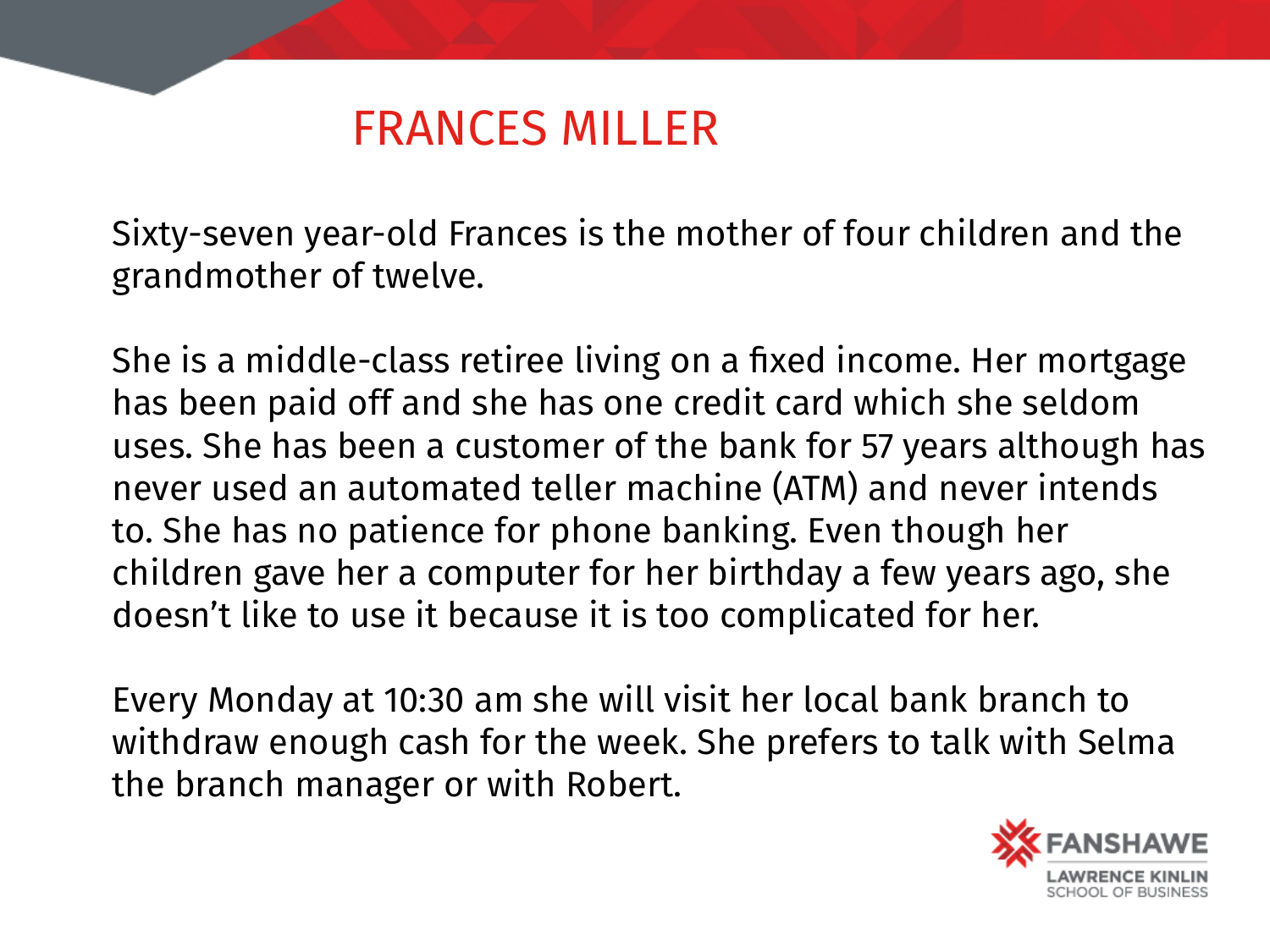

# Frances Miller
Sixty-seven year-old Frances is the mother of four children and the grandmother of twelve.

She is a middle-class retiree living on a fixed income. Her mortgage has been paid off and she has one credit card which she seldom uses. She has been a customer of the bank for 57 years although has never used an automated teller machine (ATM) and never intends to. She has no patience for phone banking. Even though her children gave her a computer for her birthday a few years ago, she doesn’t like to use it because it is too complicated for her.

Every Monday at 10:30 am she will visit her local bank branch to withdraw enough cash for the week. She prefers to talk with Selma the branch manager or with Robert.